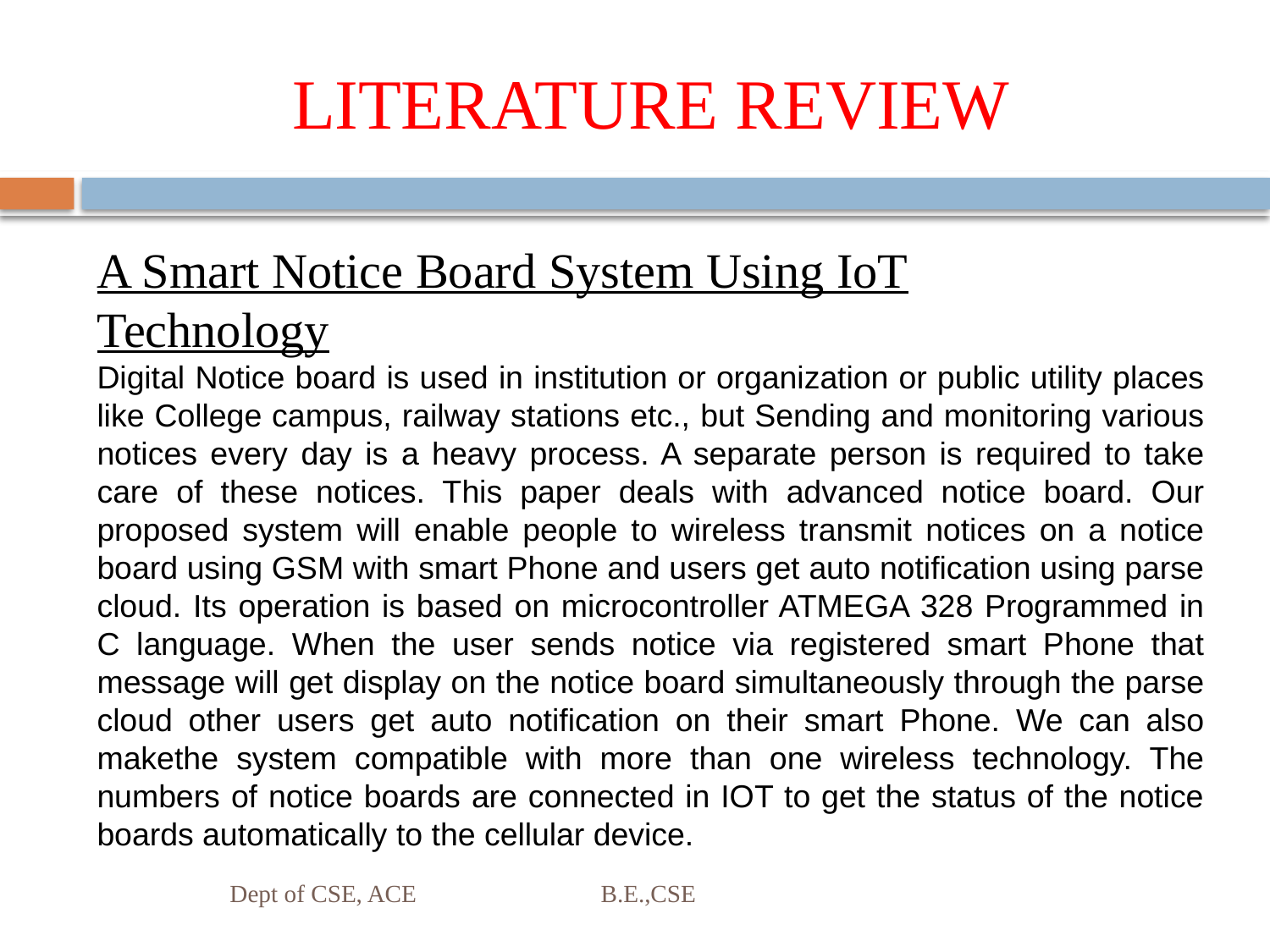

# LITERATURE REVIEW
A Smart Notice Board System Using IoT
Technology
Digital Notice board is used in institution or organization or public utility places like College campus, railway stations etc., but Sending and monitoring various notices every day is a heavy process. A separate person is required to take care of these notices. This paper deals with advanced notice board. Our proposed system will enable people to wireless transmit notices on a notice board using GSM with smart Phone and users get auto notification using parse cloud. Its operation is based on microcontroller ATMEGA 328 Programmed in C language. When the user sends notice via registered smart Phone that message will get display on the notice board simultaneously through the parse cloud other users get auto notification on their smart Phone. We can also makethe system compatible with more than one wireless technology. The numbers of notice boards are connected in IOT to get the status of the notice boards automatically to the cellular device.

Dept of CSE, ACE                              B.E.,CSE